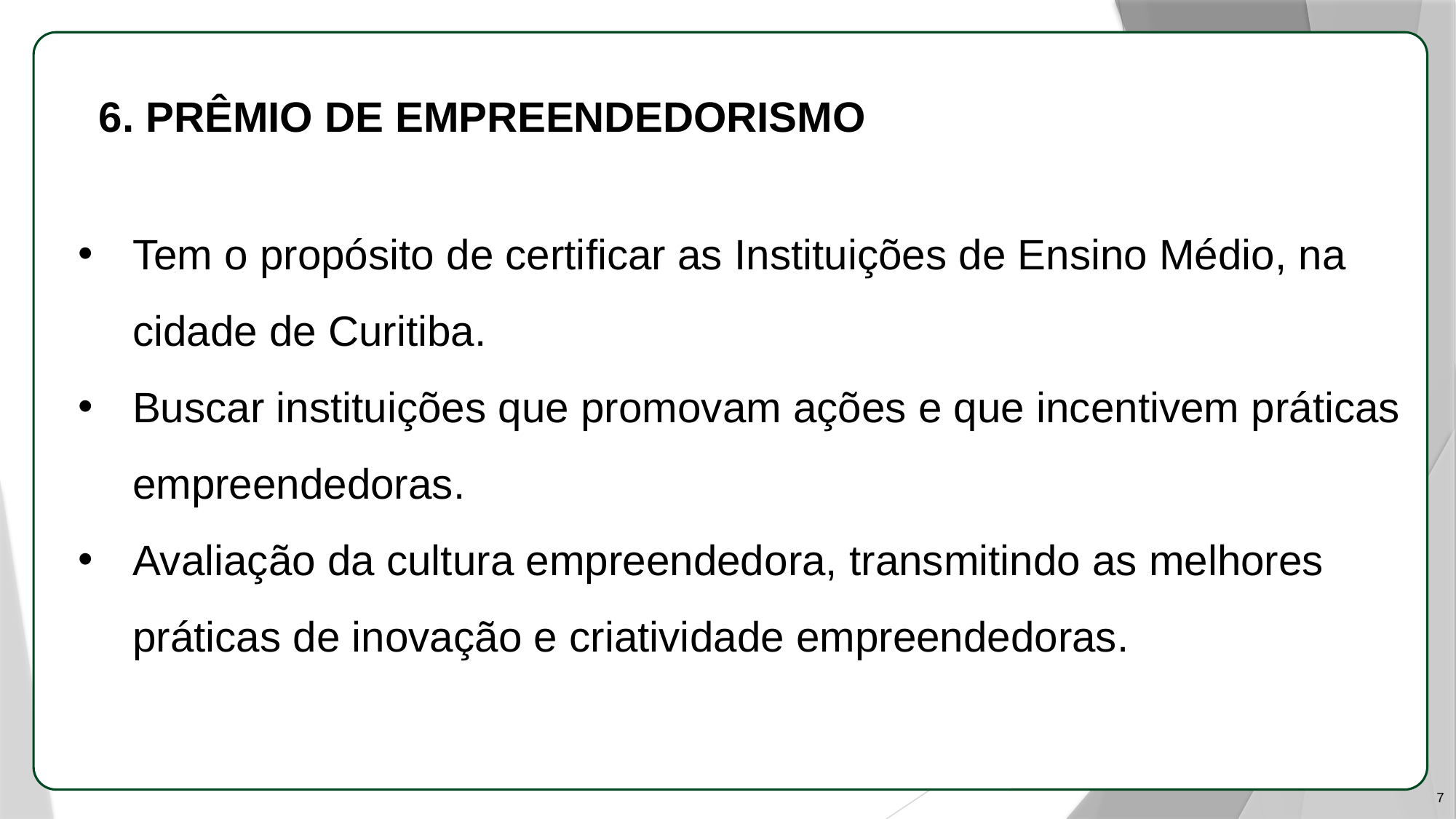

APL
6. PRÊMIO DE EMPREENDEDORISMO
Tem o propósito de certificar as Instituições de Ensino Médio, na cidade de Curitiba.
Buscar instituições que promovam ações e que incentivem práticas empreendedoras.
Avaliação da cultura empreendedora, transmitindo as melhores práticas de inovação e criatividade empreendedoras.
7